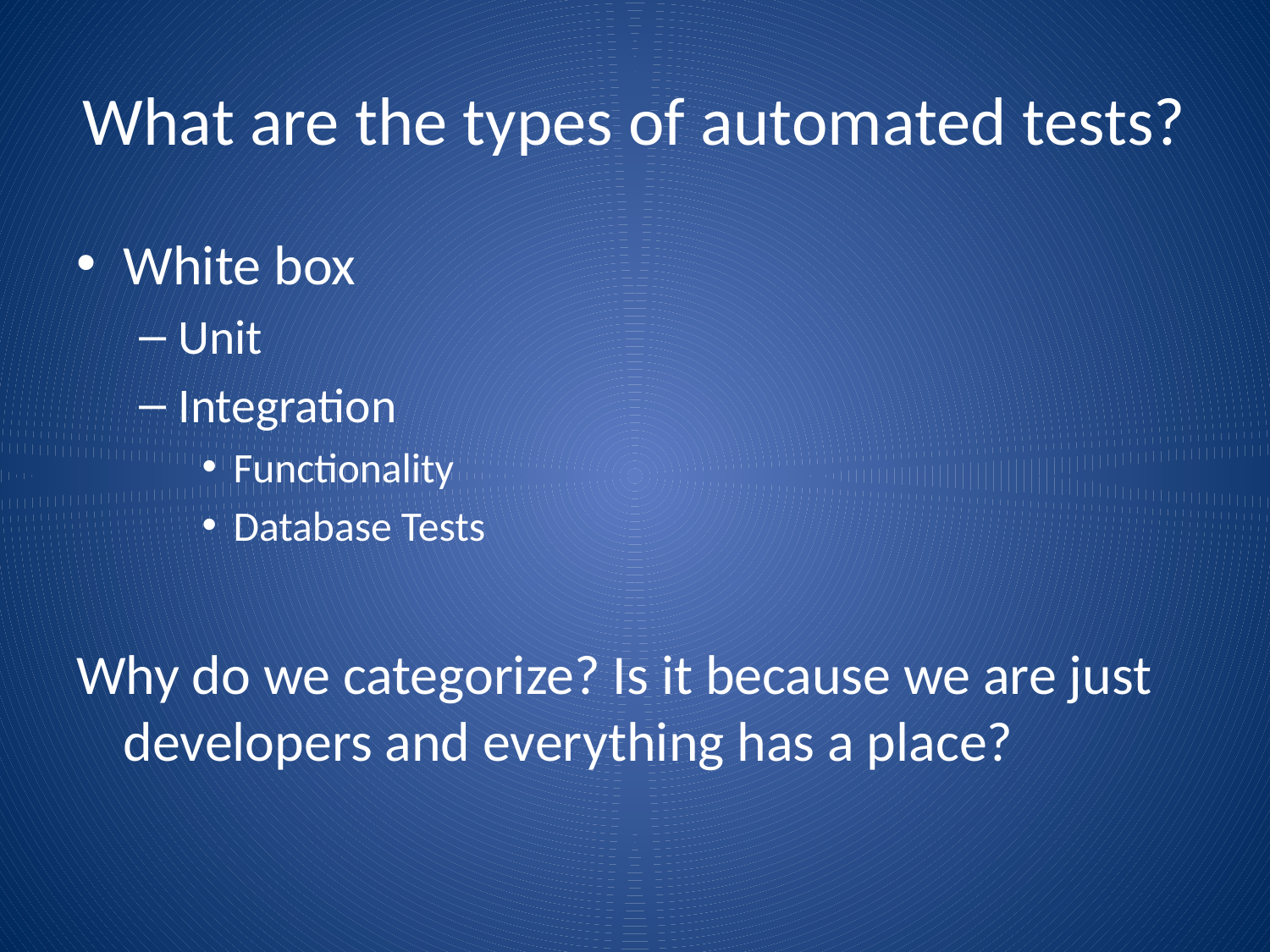

# What are the types of automated tests?
White box
Unit
Integration
Functionality
Database Tests

Why do we categorize? Is it because we are just developers and everything has a place?